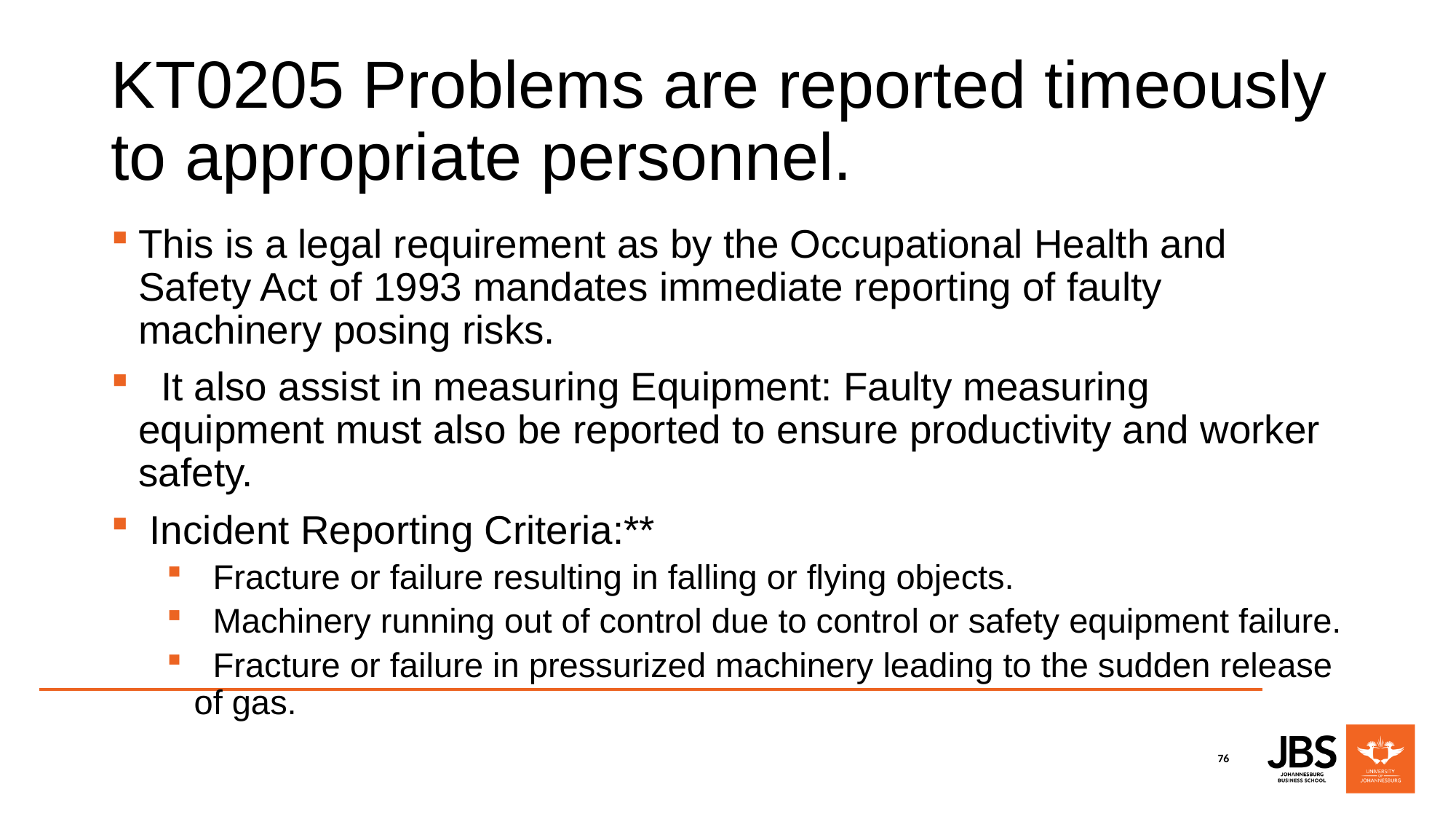

# KT0205 Problems are reported timeously to appropriate personnel.
This is a legal requirement as by the Occupational Health and Safety Act of 1993 mandates immediate reporting of faulty machinery posing risks.
  It also assist in measuring Equipment: Faulty measuring equipment must also be reported to ensure productivity and worker safety.
 Incident Reporting Criteria:**
  Fracture or failure resulting in falling or flying objects.
  Machinery running out of control due to control or safety equipment failure.
  Fracture or failure in pressurized machinery leading to the sudden release of gas.